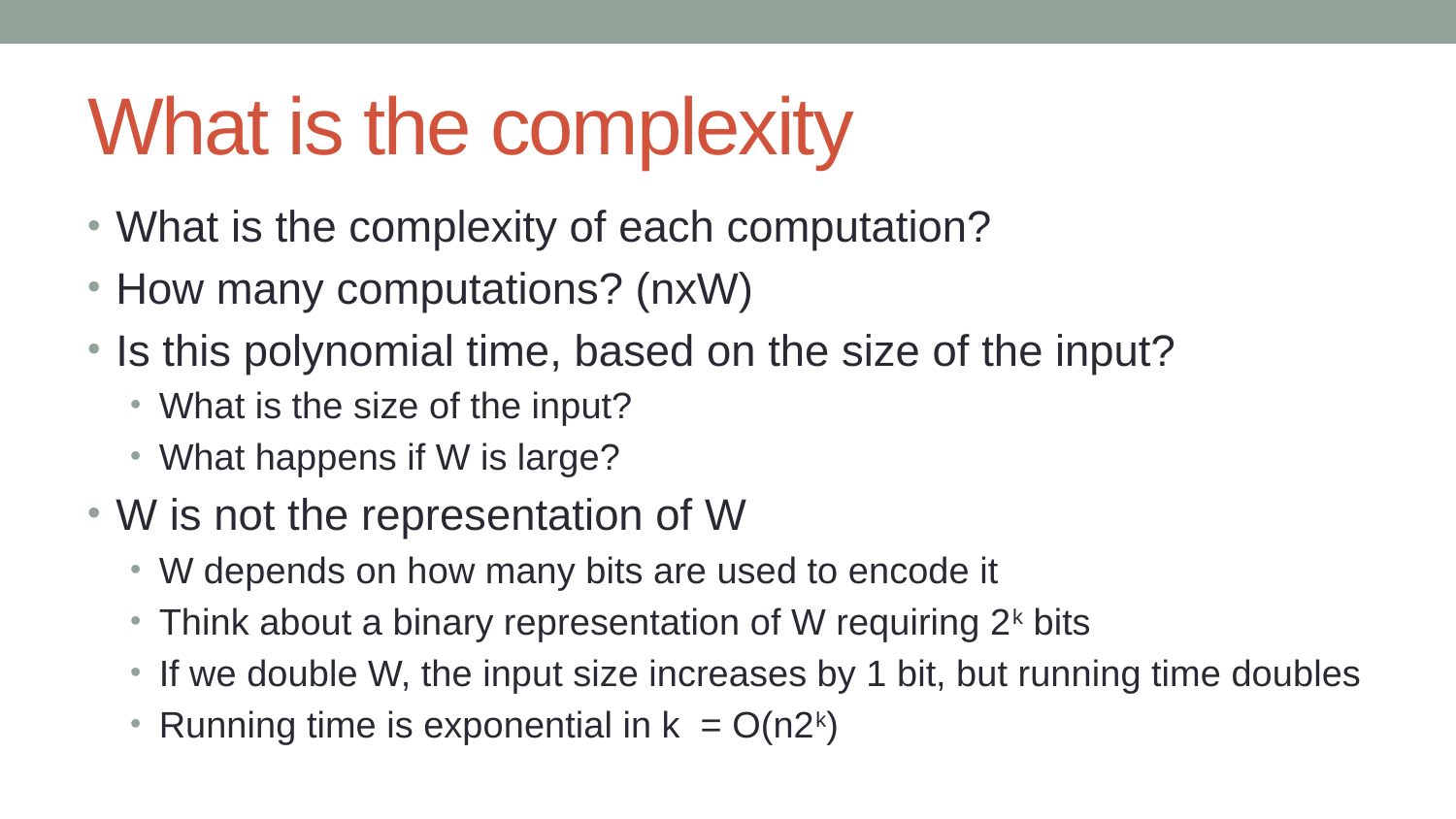

# What is the complexity
What is the complexity of each computation?
How many computations? (nxW)
Is this polynomial time, based on the size of the input?
What is the size of the input?
What happens if W is large?
W is not the representation of W
W depends on how many bits are used to encode it
Think about a binary representation of W requiring 2k bits
If we double W, the input size increases by 1 bit, but running time doubles
Running time is exponential in k  = O(n2k)